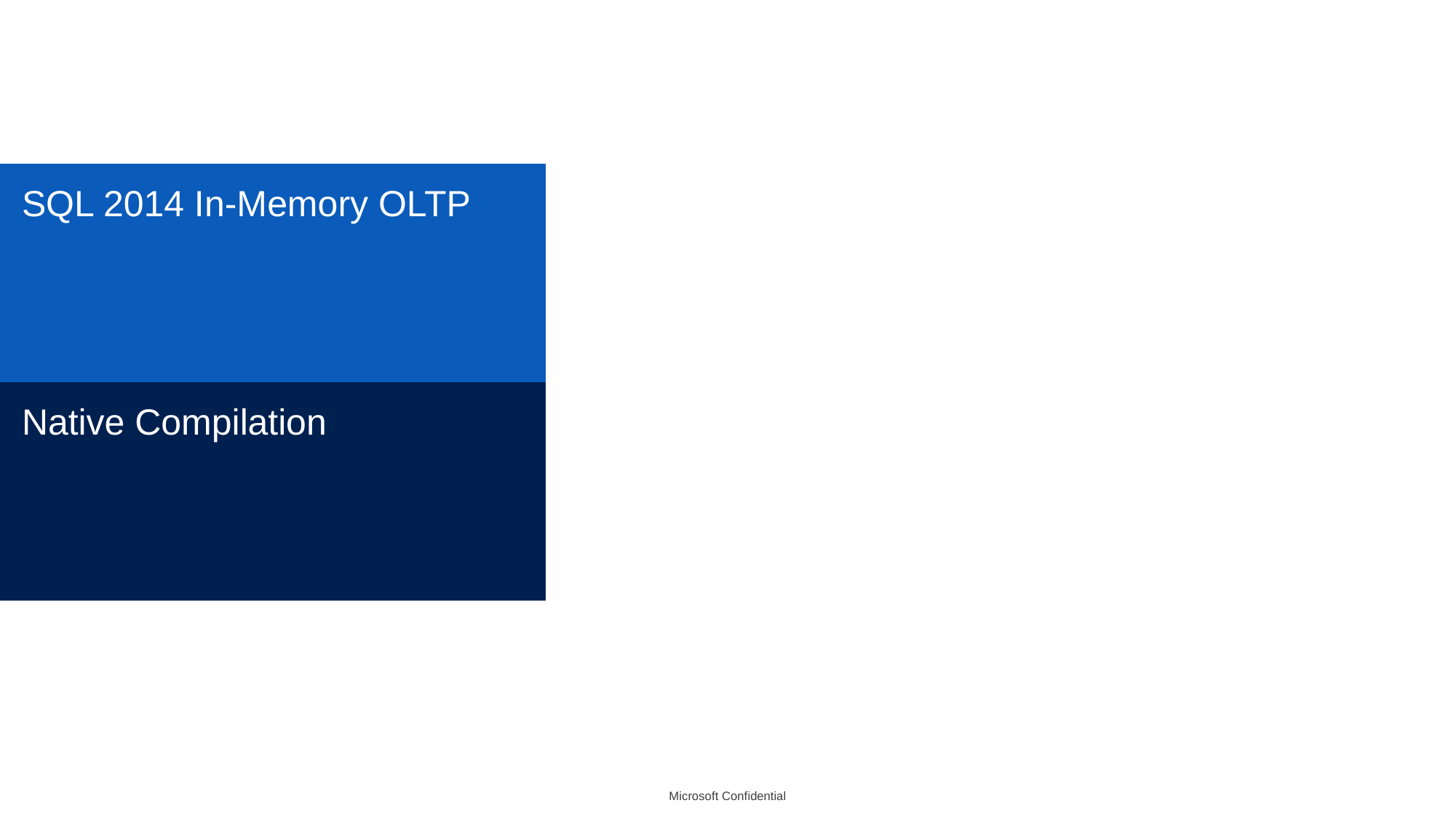

# SQL 2014 In-Memory OLTP
Native Compilation